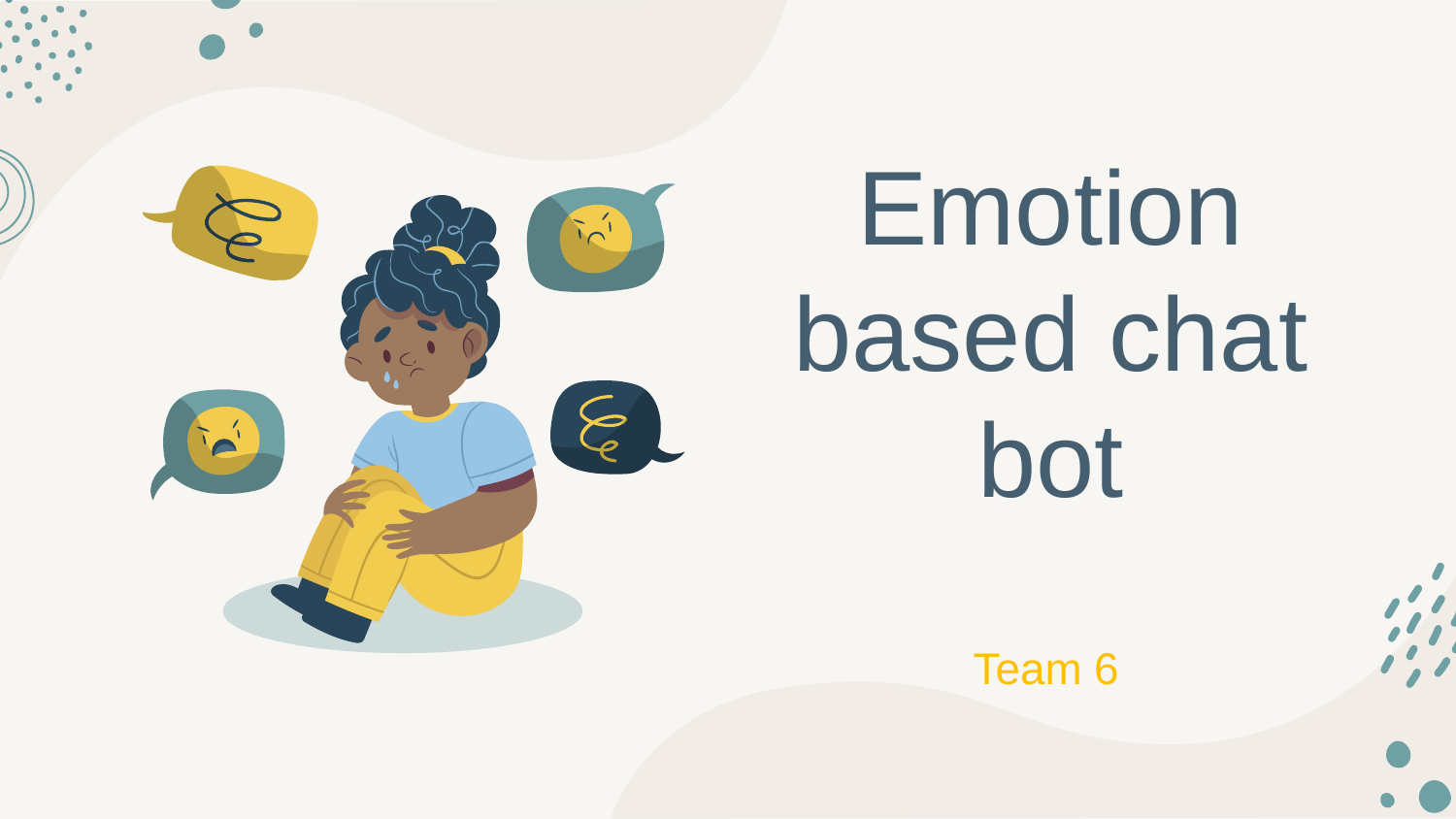

# Emotion based chat bot

Team 6